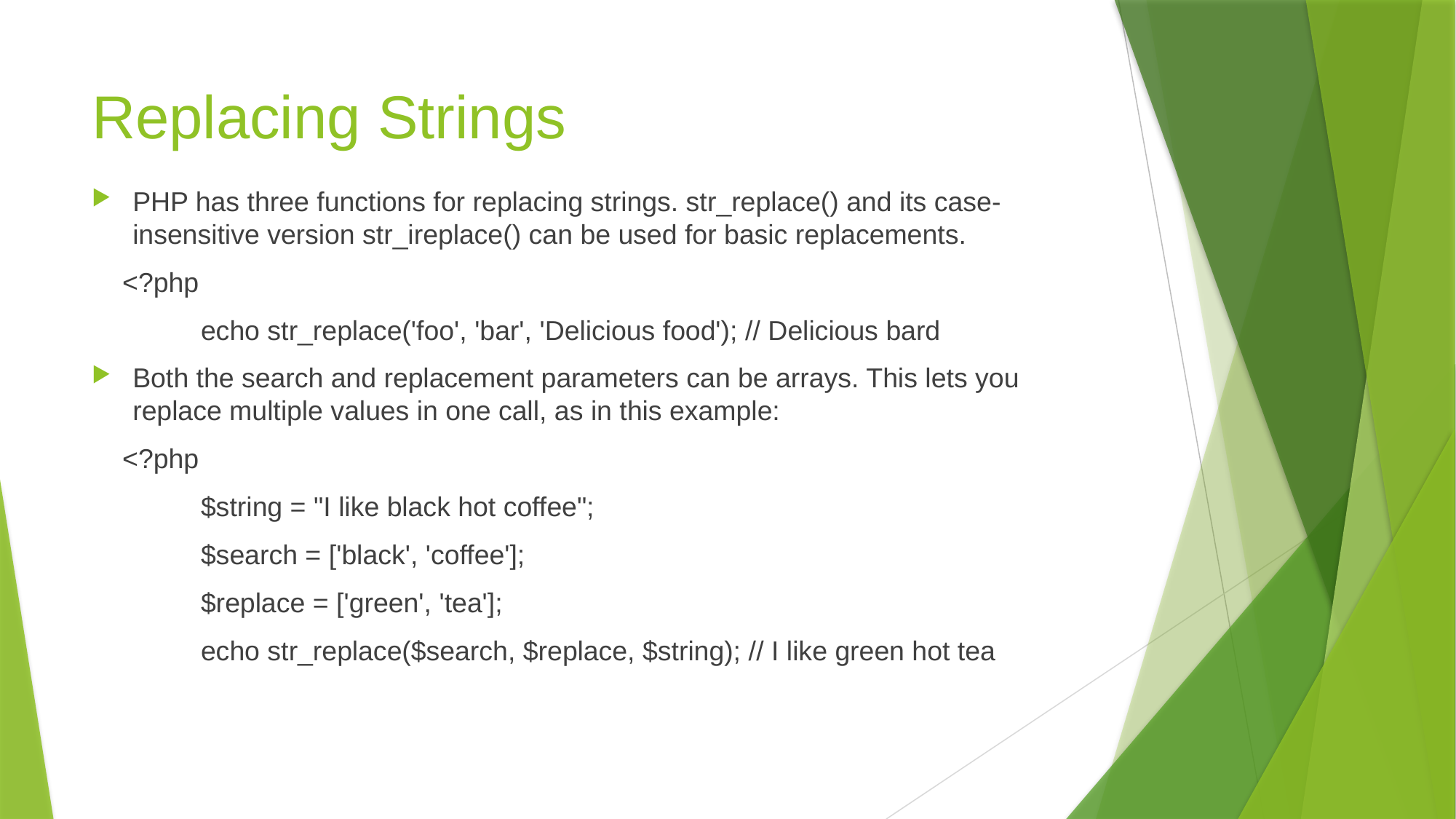

# Replacing Strings
PHP has three functions for replacing strings. str_replace() and its case-insensitive version str_ireplace() can be used for basic replacements.
    <?php
    	echo str_replace('foo', 'bar', 'Delicious food'); // Delicious bard
Both the search and replacement parameters can be arrays. This lets you replace multiple values in one call, as in this example:
    <?php
   	$string = "I like black hot coffee";
    	$search = ['black', 'coffee'];
    	$replace = ['green', 'tea'];
    	echo str_replace($search, $replace, $string); // I like green hot tea